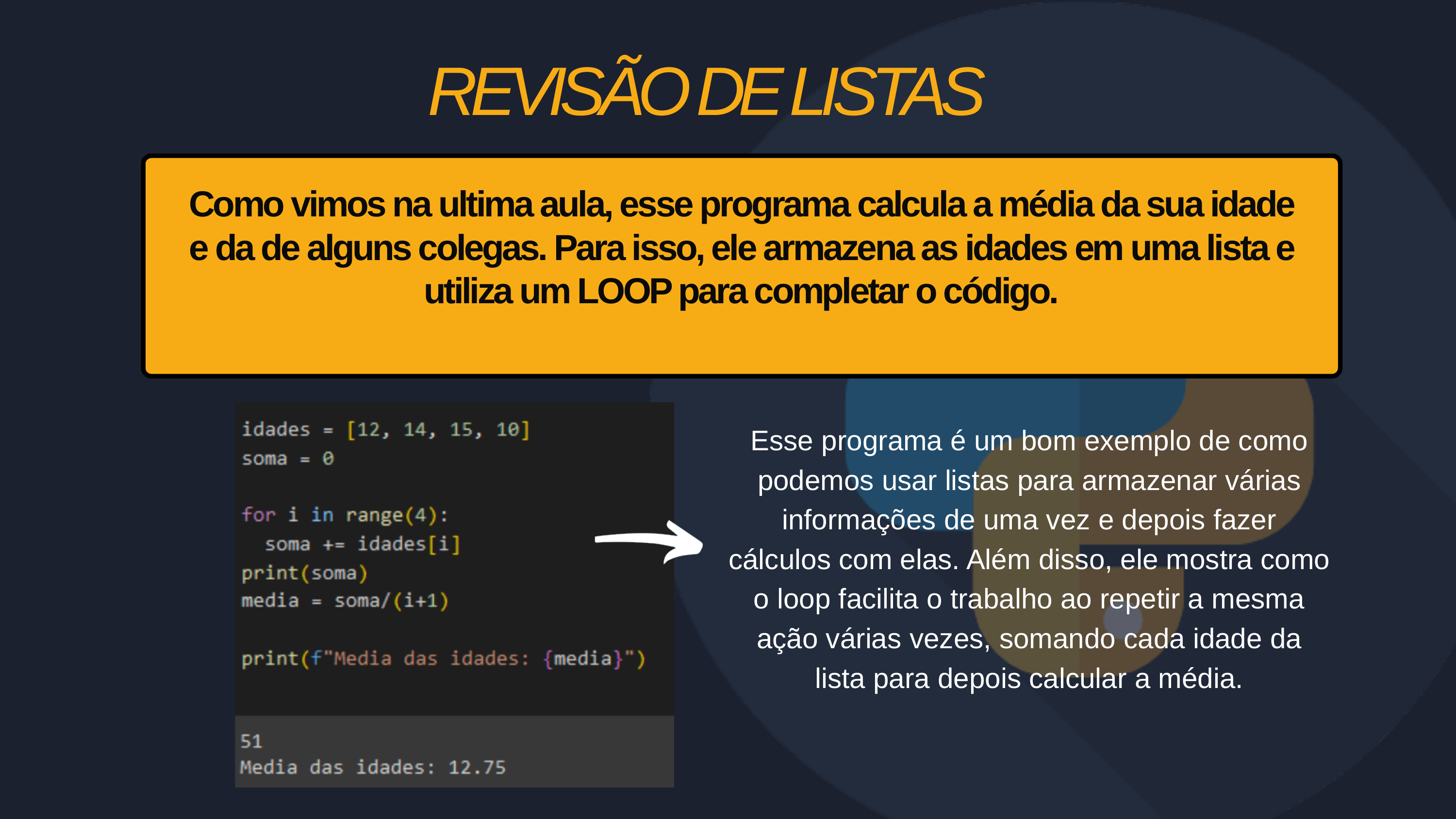

REVISÃO DE LISTAS

Como vimos na ultima aula, esse programa calcula a média da sua idade e da de alguns colegas. Para isso, ele armazena as idades em uma lista e utiliza um LOOP para completar o código.

Esse programa é um bom exemplo de como podemos usar listas para armazenar várias informações de uma vez e depois fazer cálculos com elas. Além disso, ele mostra como o loop facilita o trabalho ao repetir a mesma ação várias vezes, somando cada idade da lista para depois calcular a média.